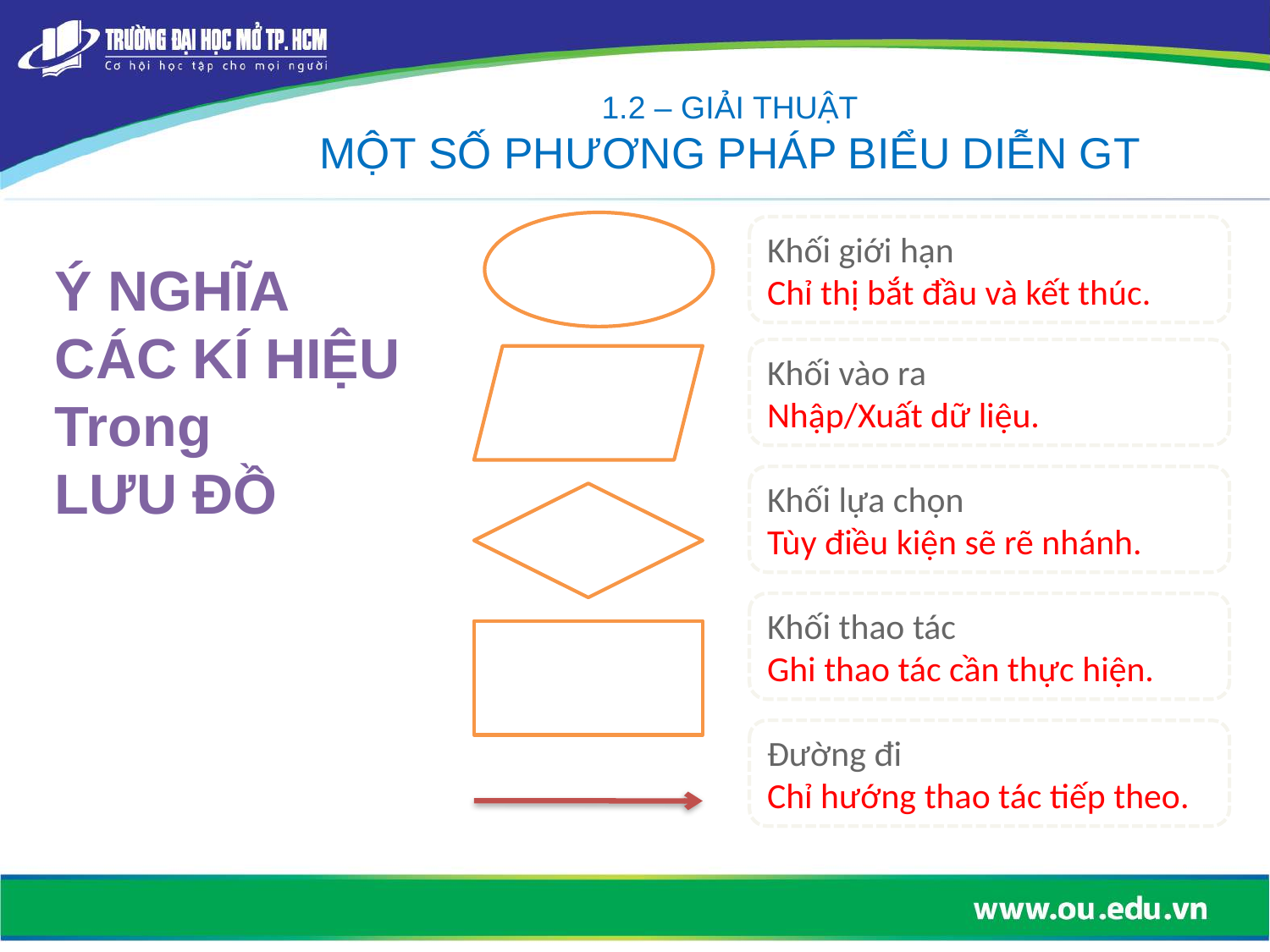

1.2 – GIẢI THUẬT
MỘT SỐ PHƯƠNG PHÁP BIỂU DIỄN GT

Khối giới hạn
Chỉ thị bắt đầu và kết thúc.
Ý NGHĨA
CÁC KÍ HIỆU
Trong
LƯU ĐỒ
Khối vào ra
Nhập/Xuất dữ liệu.

Khối lựa chọn
Tùy điều kiện sẽ rẽ nhánh.

Khối thao tác
Ghi thao tác cần thực hiện.

Đường đi
Chỉ hướng thao tác tiếp theo.